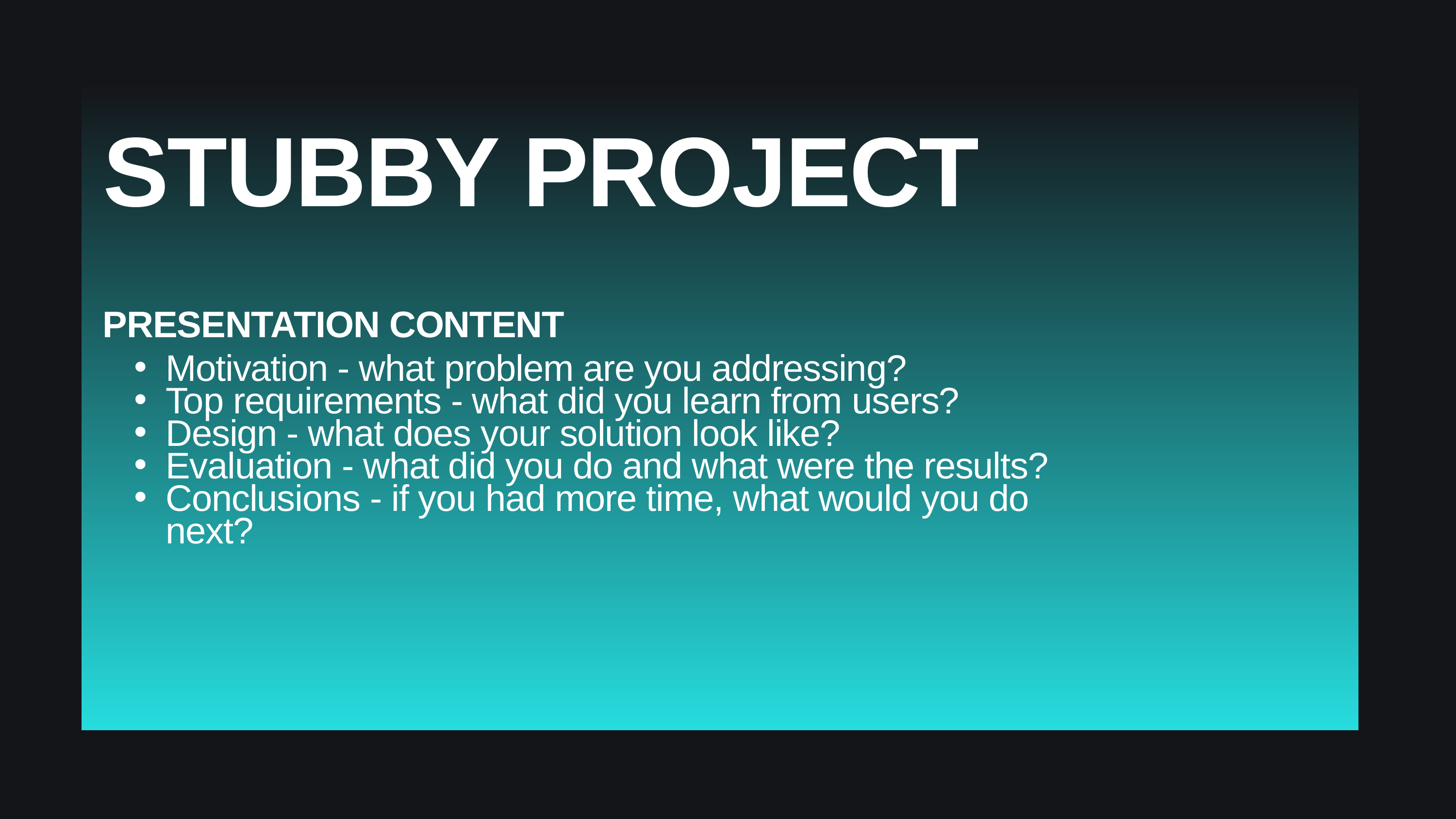

STUBBY PROJECT
PRESENTATION CONTENT
Motivation - what problem are you addressing?
Top requirements - what did you learn from users?
Design - what does your solution look like?
Evaluation - what did you do and what were the results?
Conclusions - if you had more time, what would you do next?